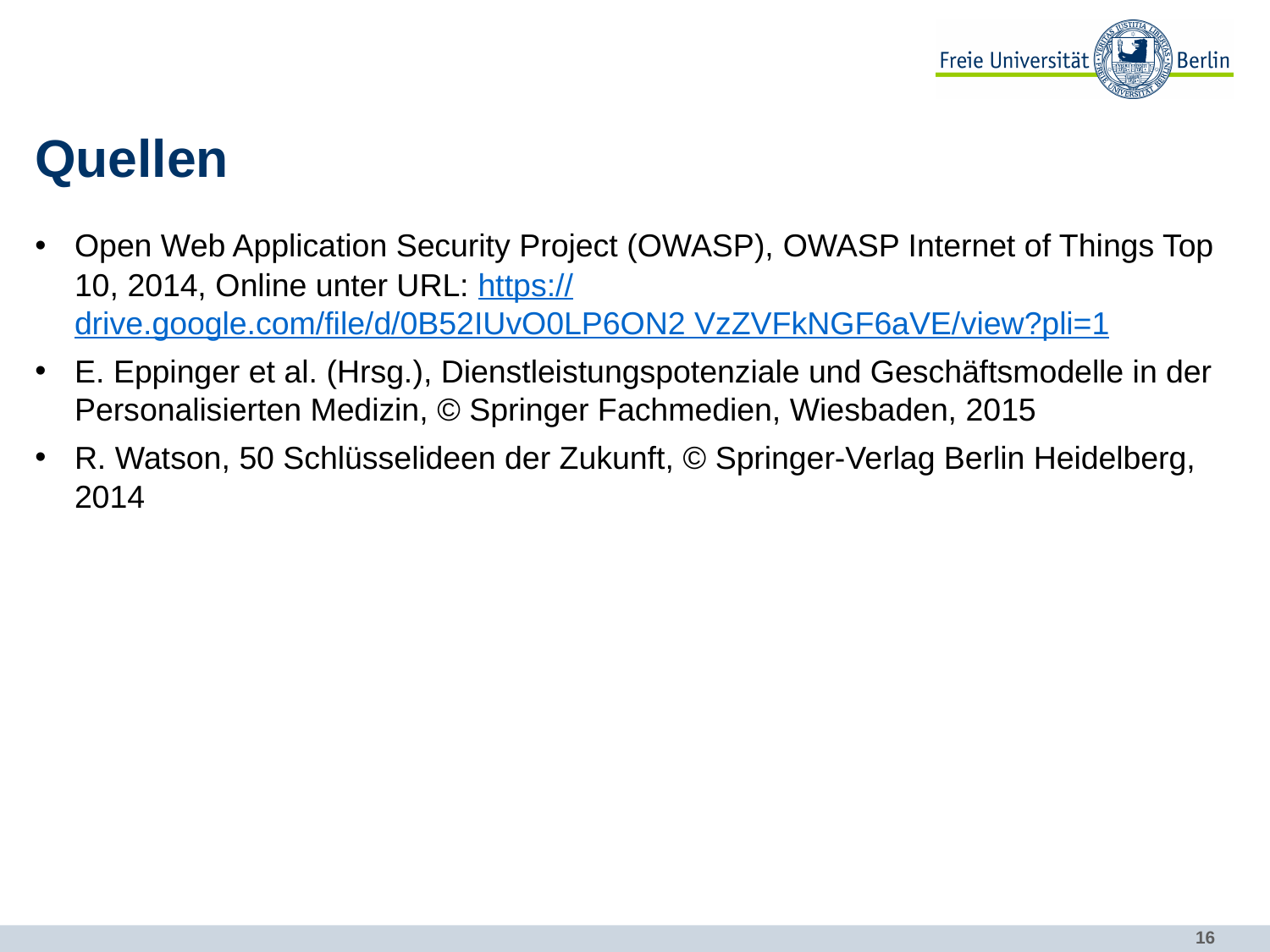

# Quellen
Open Web Application Security Project (OWASP), OWASP Internet of Things Top 10, 2014, Online unter URL: https://drive.google.com/file/d/0B52IUvO0LP6ON2 VzZVFkNGF6aVE/view?pli=1
E. Eppinger et al. (Hrsg.), Dienstleistungspotenziale und Geschäftsmodelle in der Personalisierten Medizin, © Springer Fachmedien, Wiesbaden, 2015
R. Watson, 50 Schlüsselideen der Zukunft, © Springer-Verlag Berlin Heidelberg, 2014